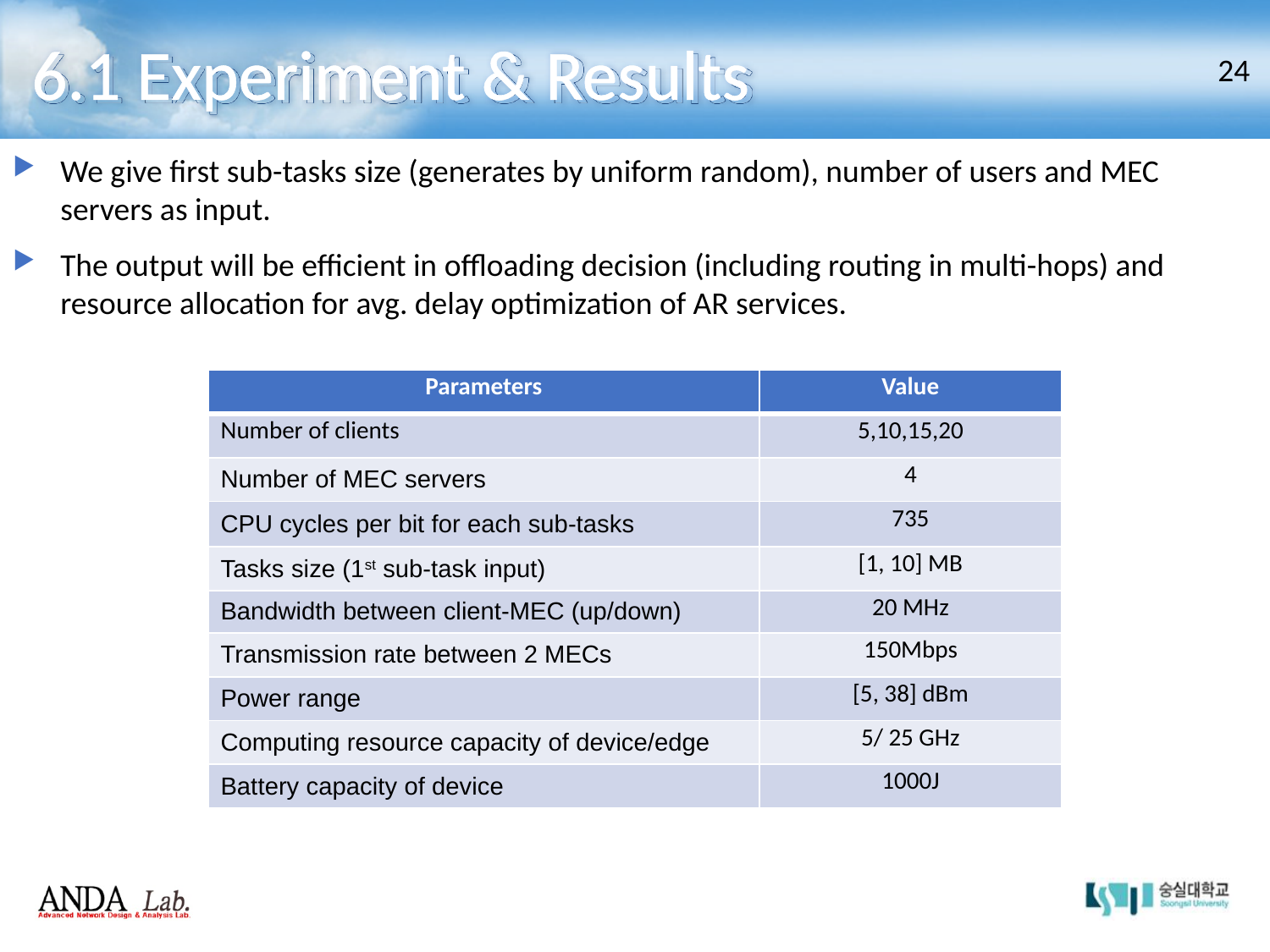

6.1 Experiment & Results
24
We give first sub-tasks size (generates by uniform random), number of users and MEC servers as input.
The output will be efficient in offloading decision (including routing in multi-hops) and resource allocation for avg. delay optimization of AR services.
| Parameters | Value |
| --- | --- |
| Number of clients | 5,10,15,20 |
| Number of MEC servers | 4 |
| CPU cycles per bit for each sub-tasks | 735 |
| Tasks size (1st sub-task input) | [1, 10] MB |
| Bandwidth between client-MEC (up/down) | 20 MHz |
| Transmission rate between 2 MECs | 150Mbps |
| Power range | [5, 38] dBm |
| Computing resource capacity of device/edge | 5/ 25 GHz |
| Battery capacity of device | 1000J |